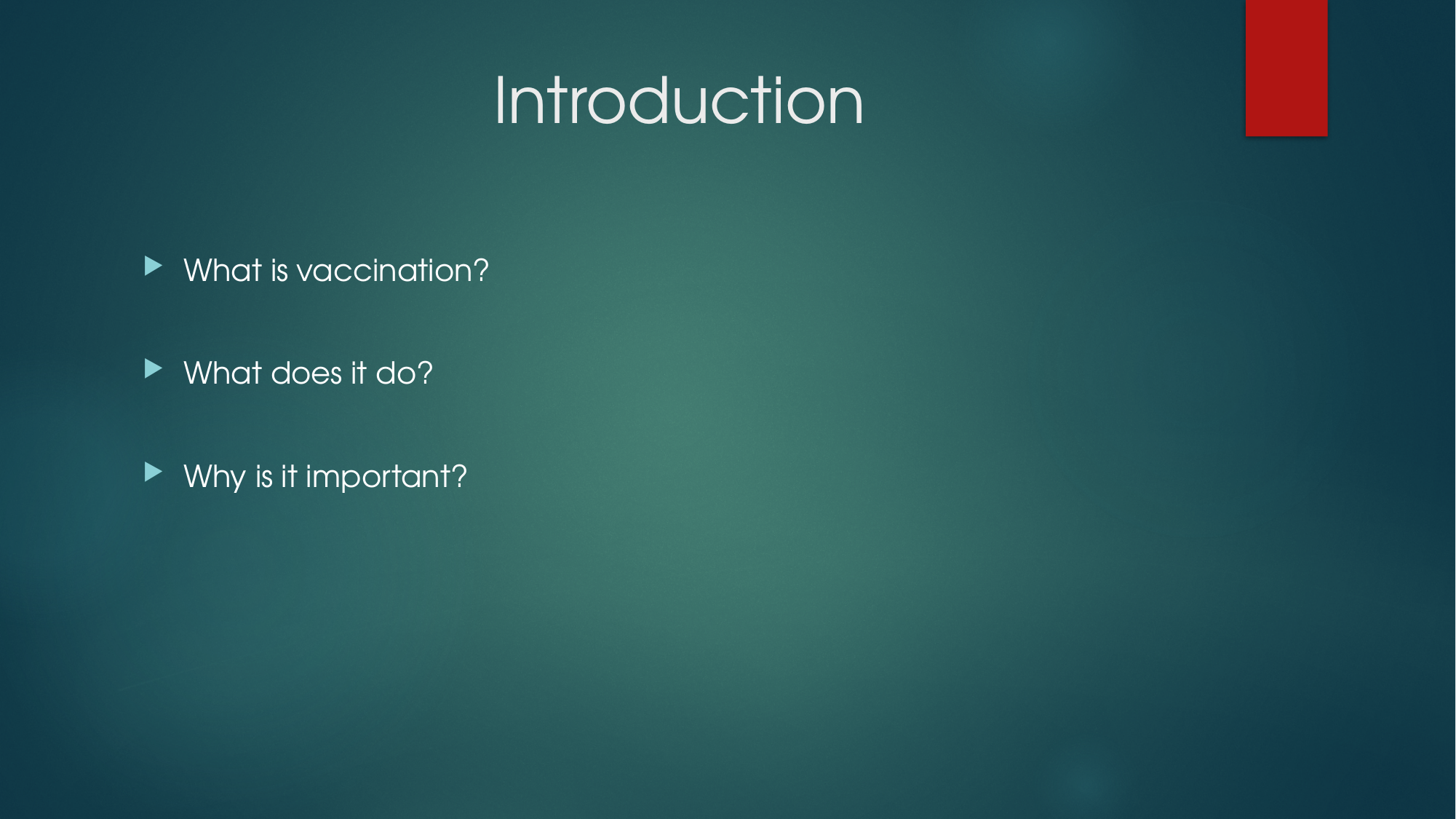

Introduction
What is vaccination?

What does it do?

Why is it important?